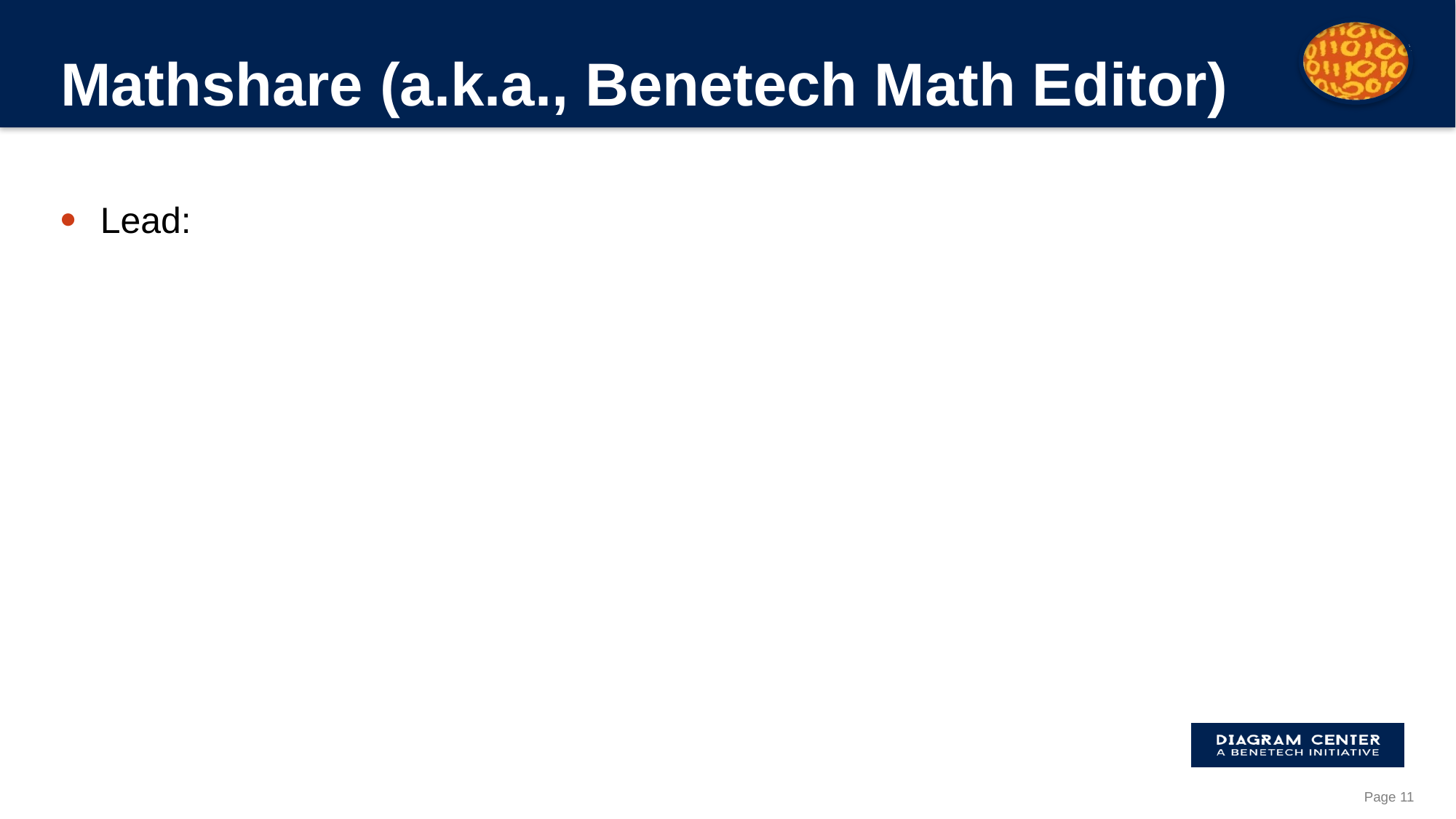

# Mathshare (a.k.a., Benetech Math Editor)
Lead: